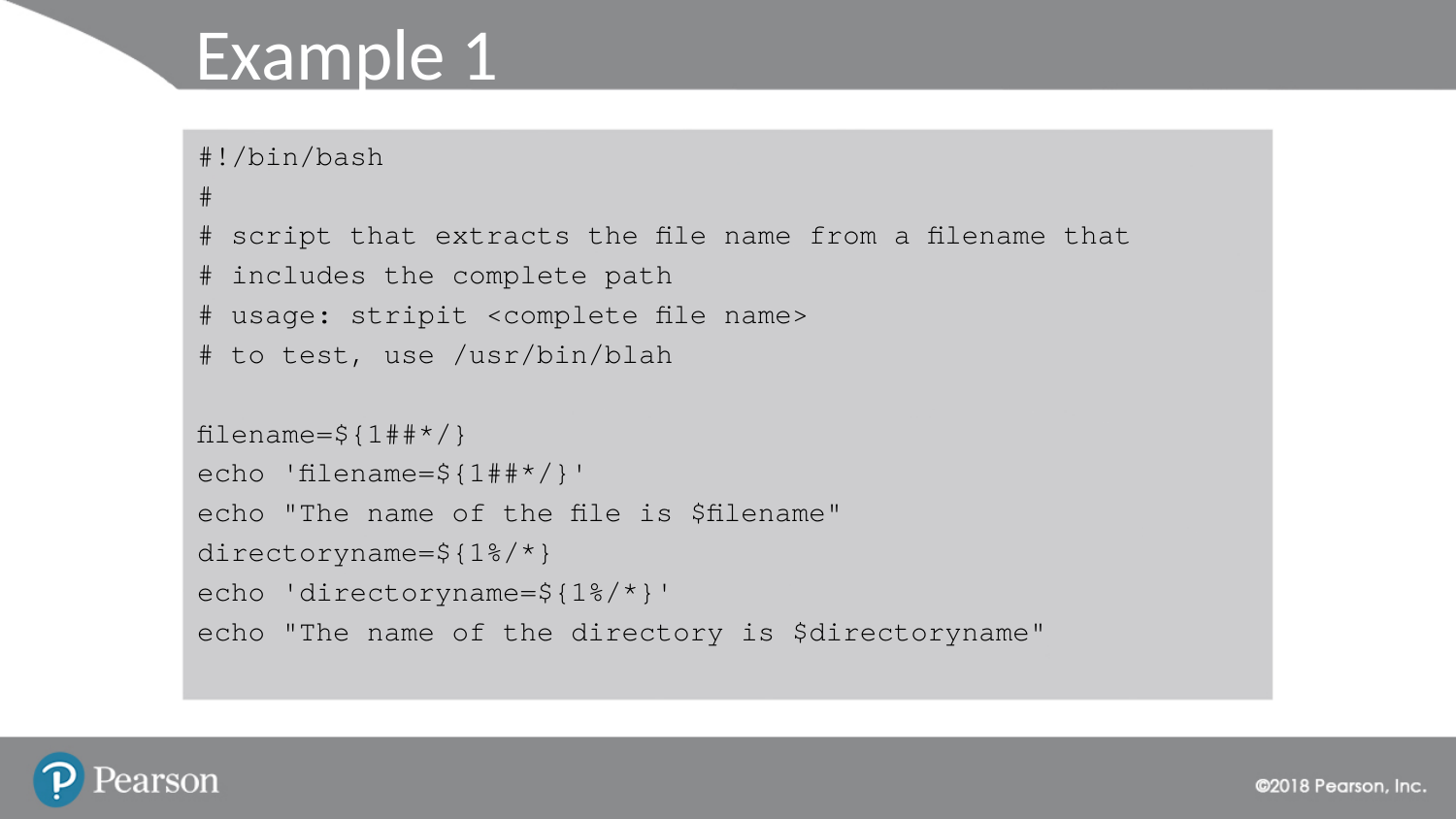

# Example 1
#!/bin/bash
#
# script that extracts the file name from a filename that
# includes the complete path
# usage: stripit <complete file name>
# to test, use /usr/bin/blah

filename=${1##*/}
echo 'filename=${1##*/}'
echo "The name of the file is $filename"
directoryname=${1%/*}
echo 'directoryname=${1%/*}'
echo "The name of the directory is $directoryname"